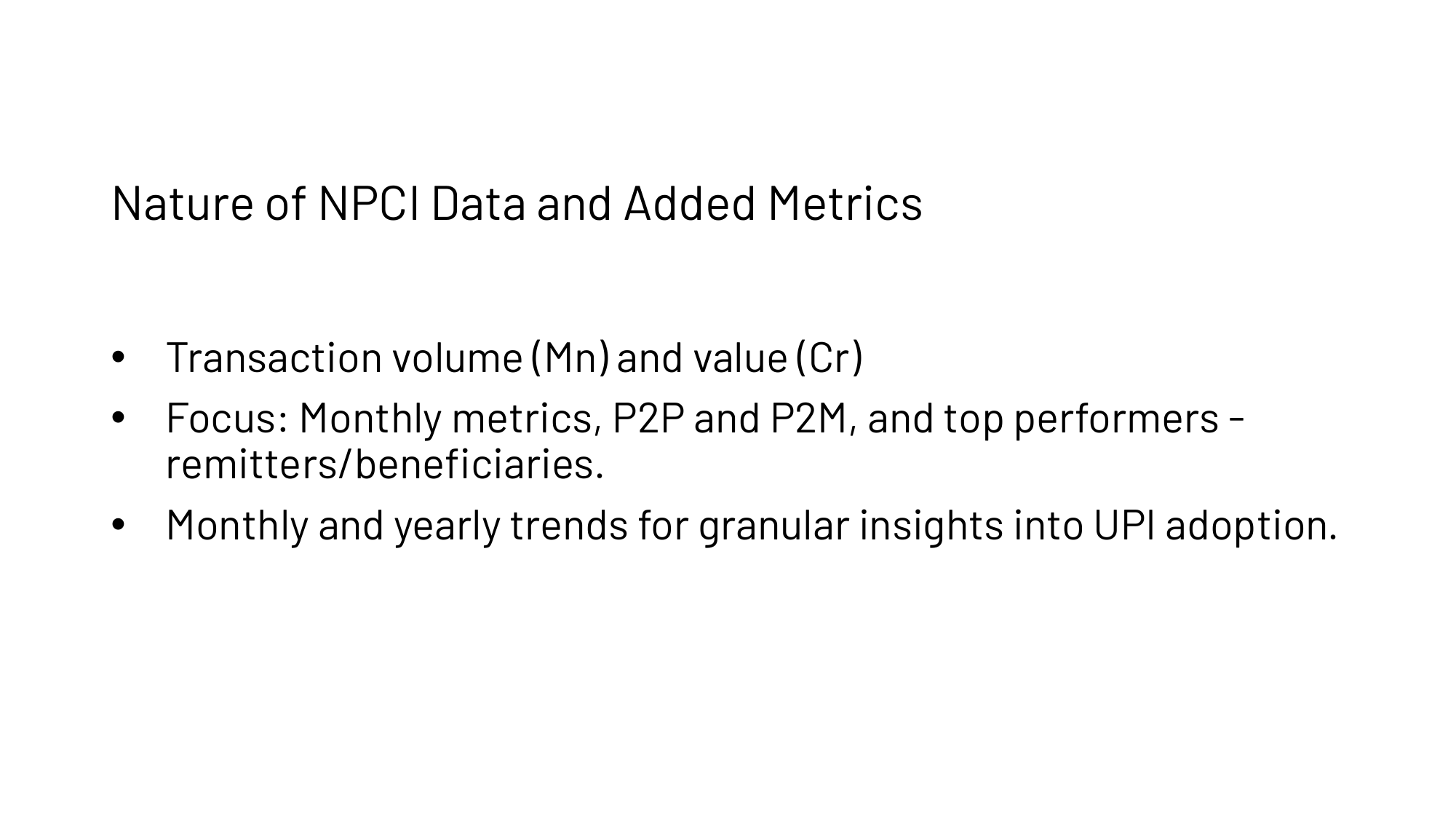

# Nature of NPCI Data and Added Metrics
Transaction volume (Mn) and value (Cr)
Focus: Monthly metrics, P2P and P2M, and top performers - remitters/beneficiaries.
Monthly and yearly trends for granular insights into UPI adoption.